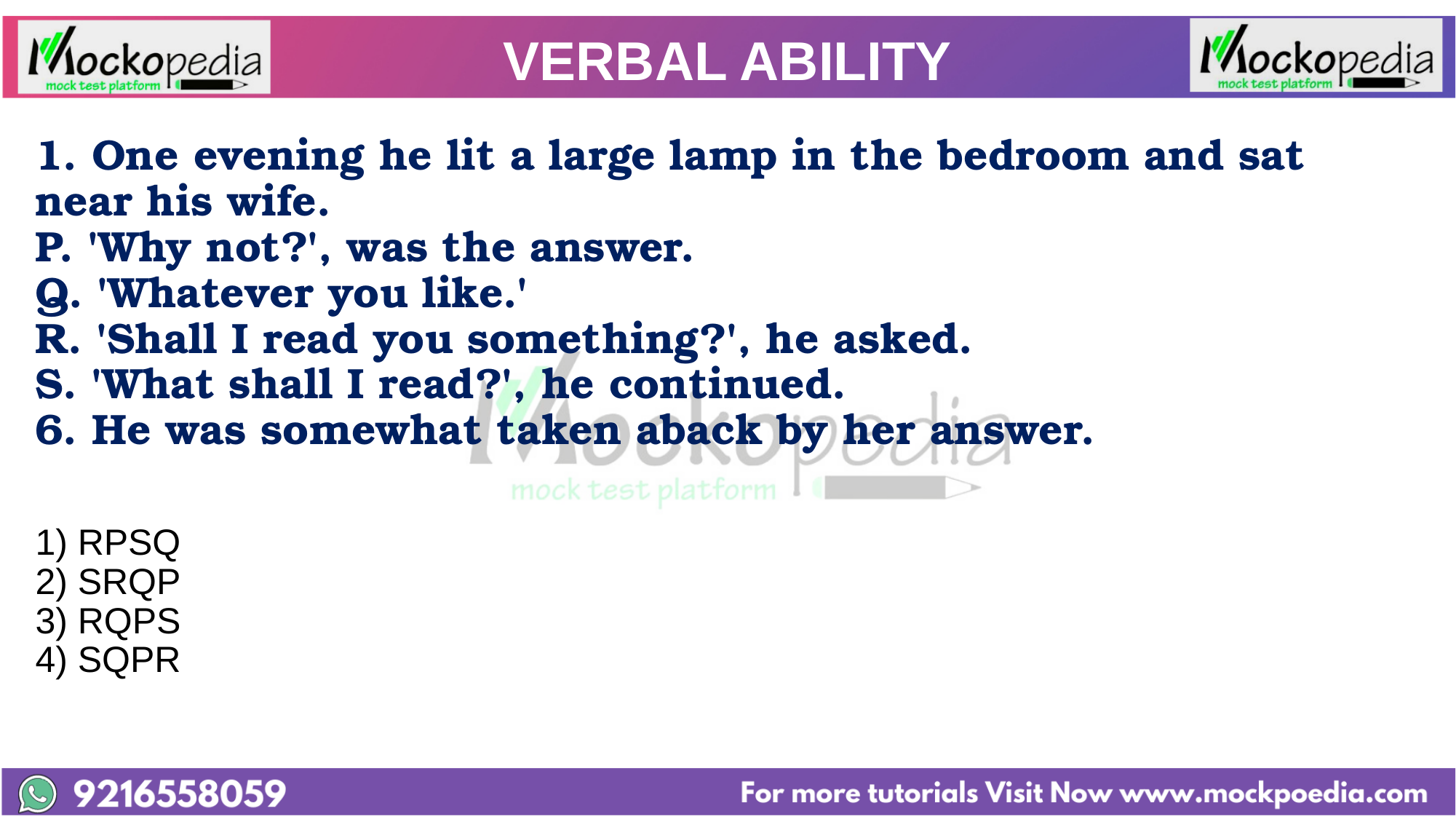

# VERBAL ABILITY
1. One evening he lit a large lamp in the bedroom and sat near his wife.
P. 'Why not?', was the answer.
Q. 'Whatever you like.'
R. 'Shall I read you something?', he asked.
S. 'What shall I read?', he continued.
6. He was somewhat taken aback by her answer.

1) RPSQ
2) SRQP
3) RQPS
4) SQPR